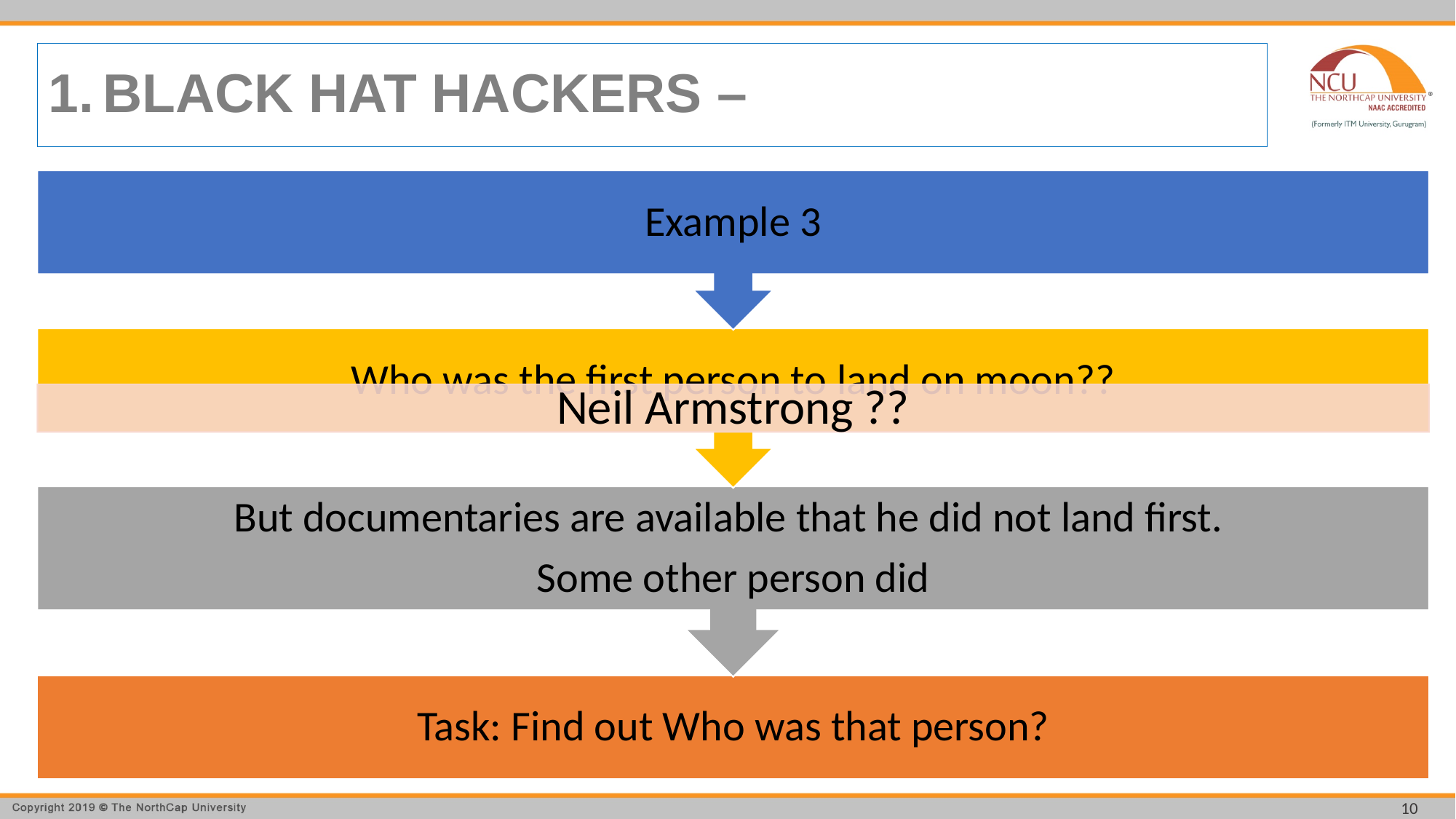

# BLACK HAT HACKERS –
Task: Find out Who was that person?
But documentaries are available that he did not land first.
Some other person did
Who was the first person to land on moon??
Neil Armstrong ??
Example 3
10